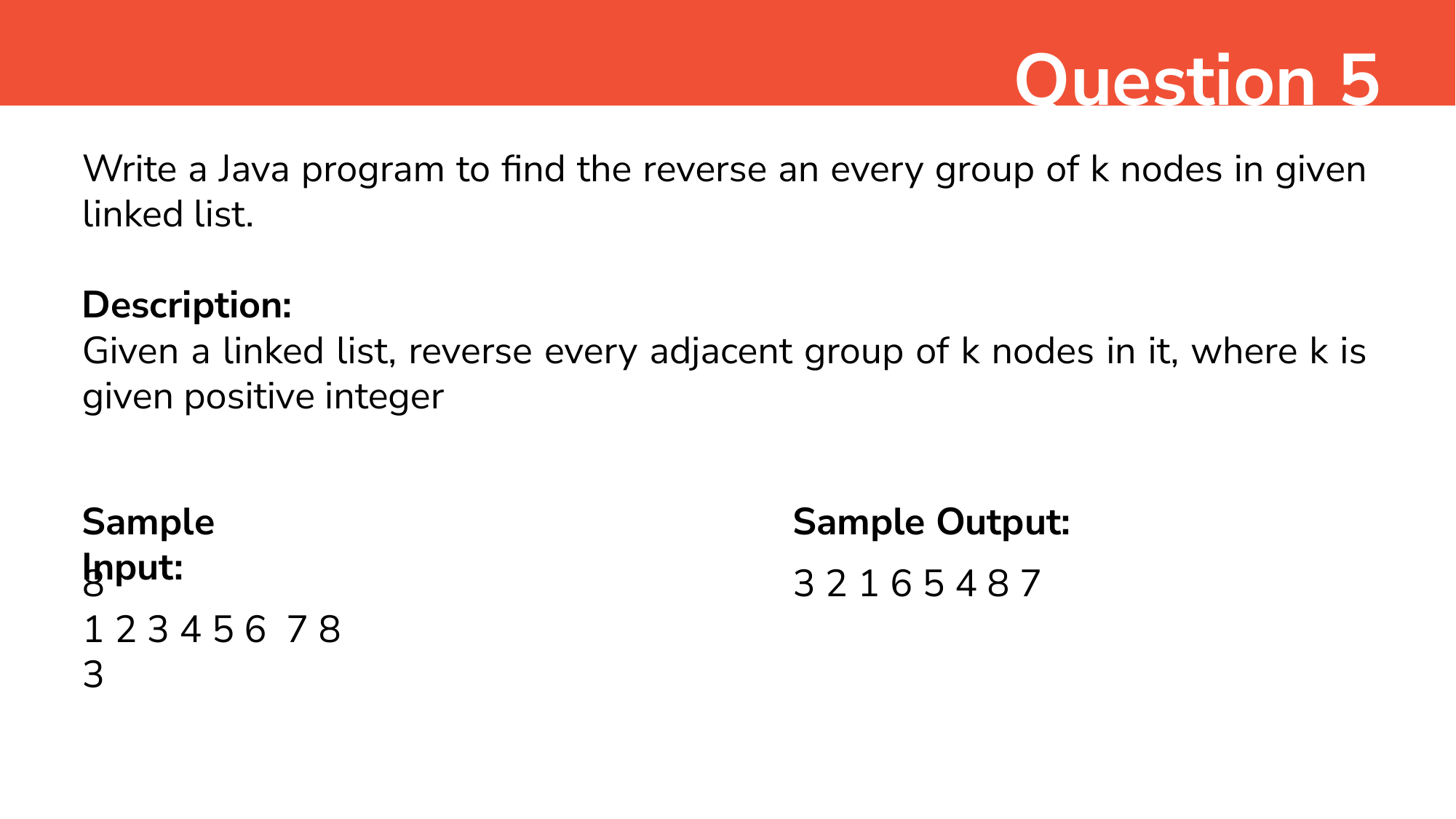

Question 5
Write a Java program to find the reverse an every group of k nodes in given linked list.

Description:
Given a linked list, reverse every adjacent group of k nodes in it, where k is given positive integer
Sample Input:
Sample Output:
8
1 2 3 4 5 6  7 8
3
3 2 1 6 5 4 8 7